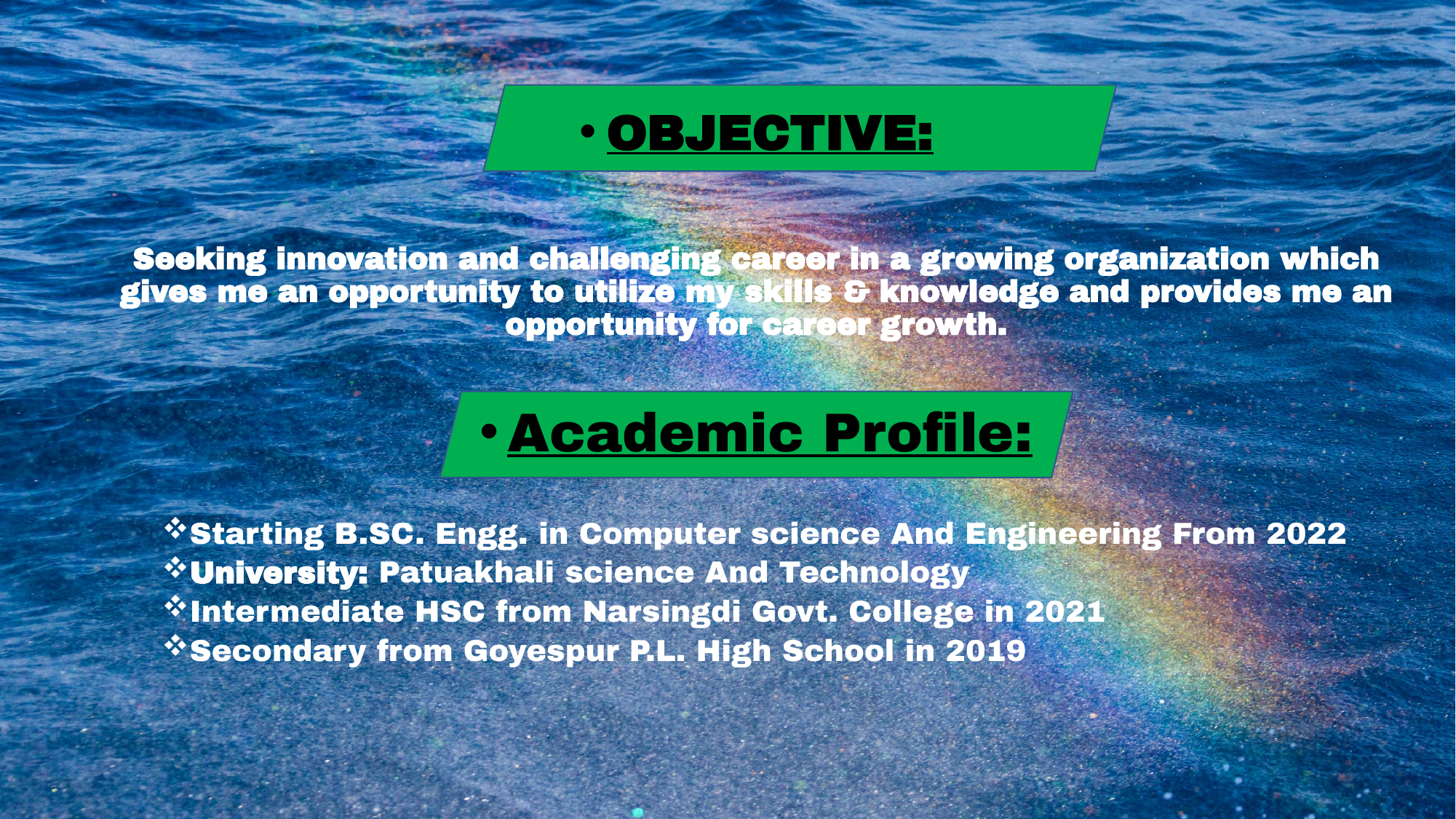

OBJECTIVE:

Seeking innovation and challenging career in a growing organization which gives me an opportunity to utilize my skills & knowledge and provides me an opportunity for career growth.

Academic Profile:

Starting B.SC. Engg. in Computer science And Engineering From 2022
University: Patuakhali science And Technology
Intermediate HSC from Narsingdi Govt. College in 2021
Secondary from Goyespur P.L. High School in 2019